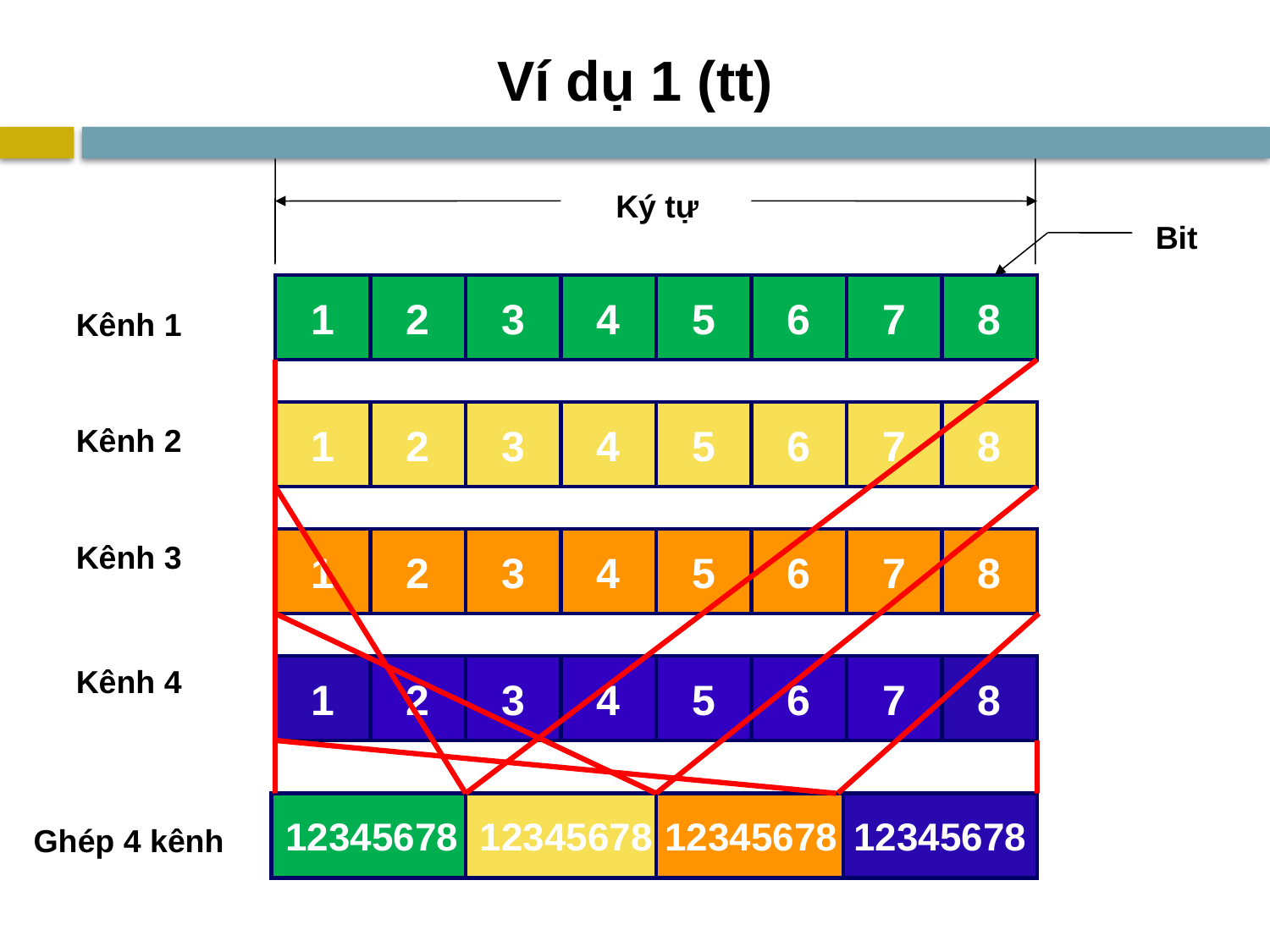

# Ví dụ 1 (tt)

Ký tự

Bit

1
2
3
4
5
6
7
8
Kênh 1

1
2
3
4
5
6
7
8
Kênh 2

1
2
3
4
5
6
7
8
Kênh 3

Kênh 4
1
2
3
4
5
6
7
8

12345678
12345678
12345678
12345678
Ghép 4 kênh